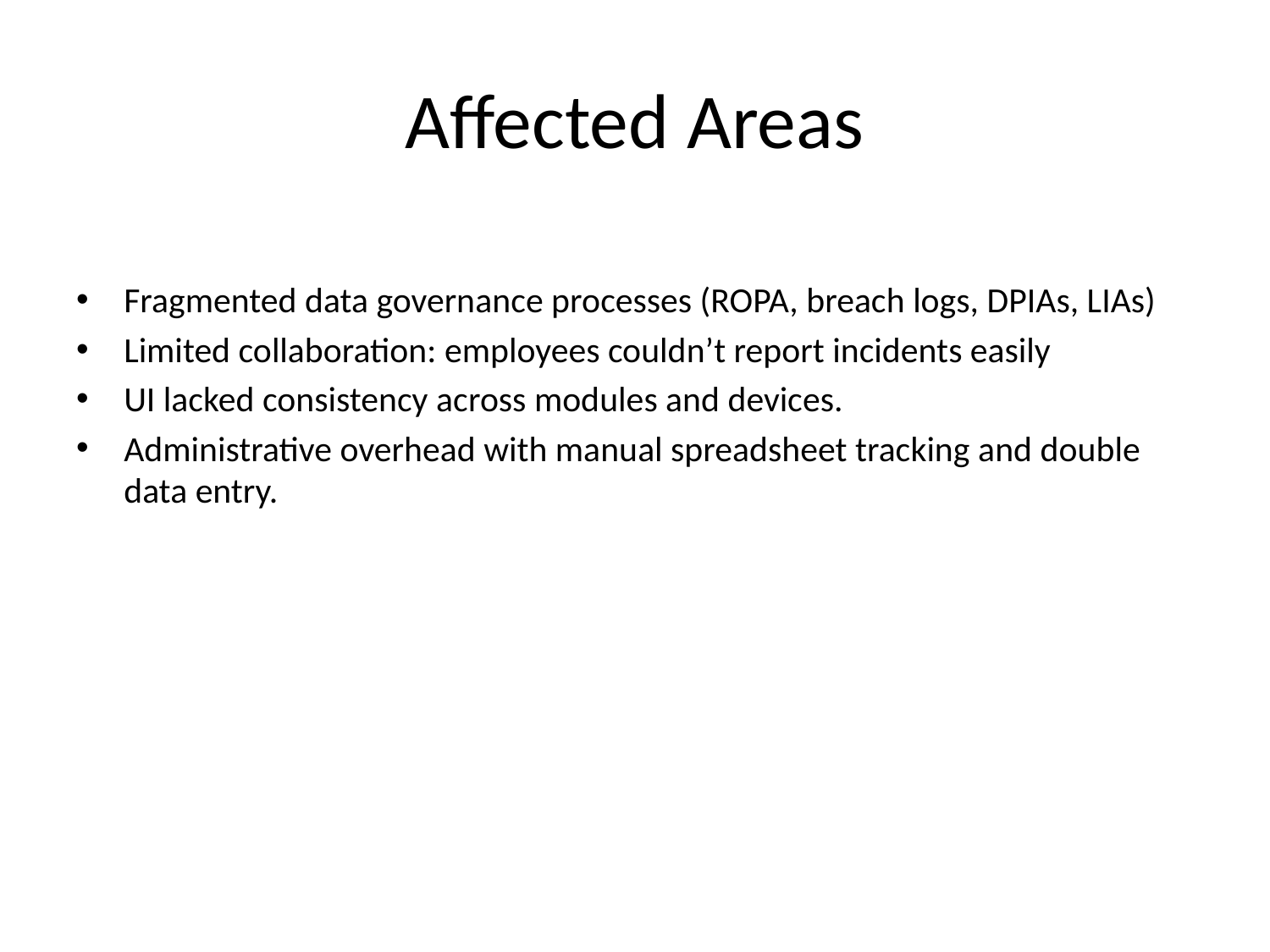

# Affected Areas

Fragmented data governance processes (ROPA, breach logs, DPIAs, LIAs)
Limited collaboration: employees couldn’t report incidents easily
UI lacked consistency across modules and devices.
Administrative overhead with manual spreadsheet tracking and double data entry.